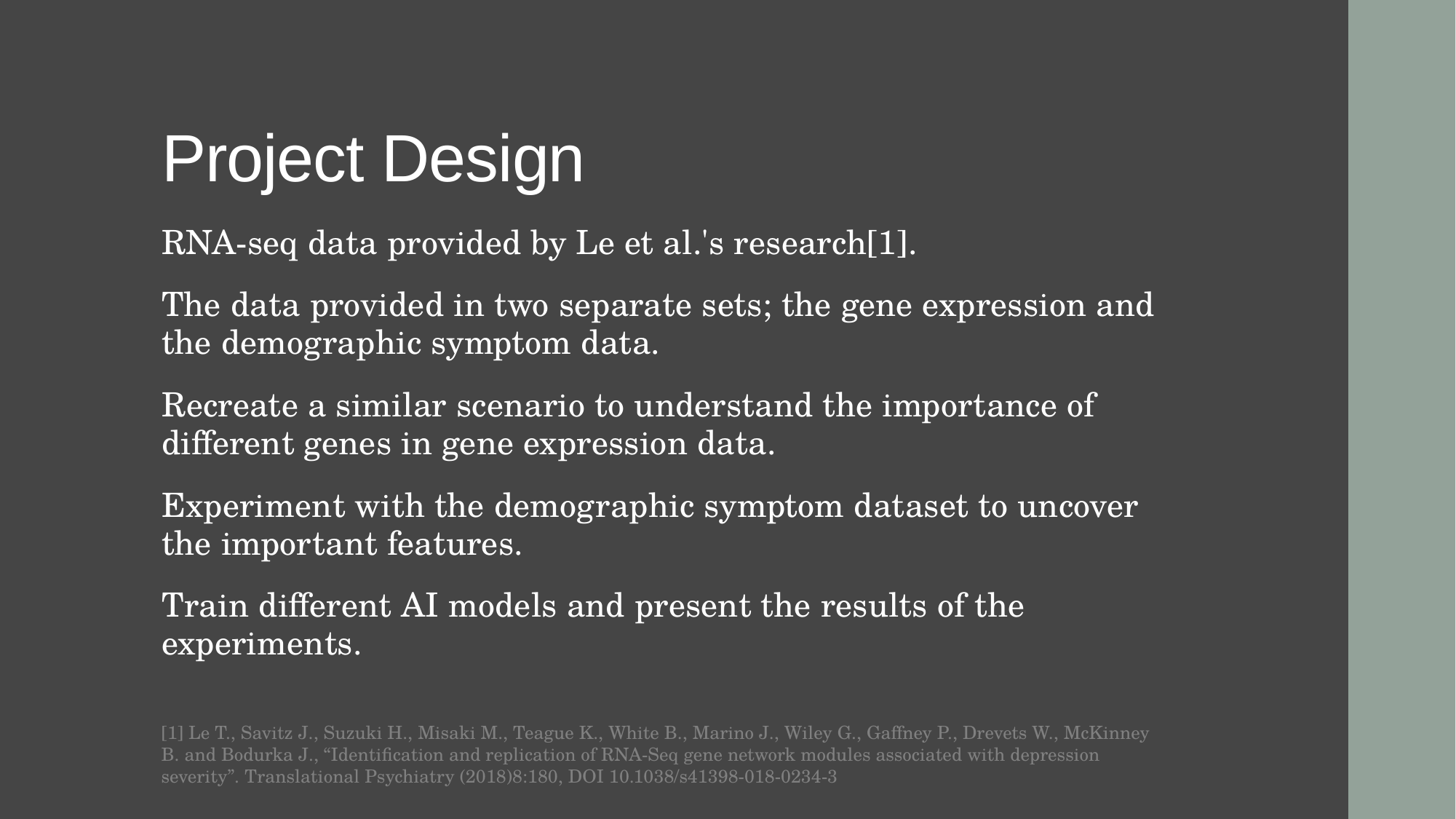

# Project Design
RNA-seq data provided by Le et al.'s research[1].
The data provided in two separate sets; the gene expression and the demographic symptom data.
Recreate a similar scenario to understand the importance of different genes in gene expression data.
Experiment with the demographic symptom dataset to uncover the important features.
Train different AI models and present the results of the experiments.
[1] Le T., Savitz J., Suzuki H., Misaki M., Teague K., White B., Marino J., Wiley G., Gaffney P., Drevets W., McKinney B. and Bodurka J., “Identification and replication of RNA-Seq gene network modules associated with depression severity”. Translational Psychiatry (2018)8:180, DOI 10.1038/s41398-018-0234-3